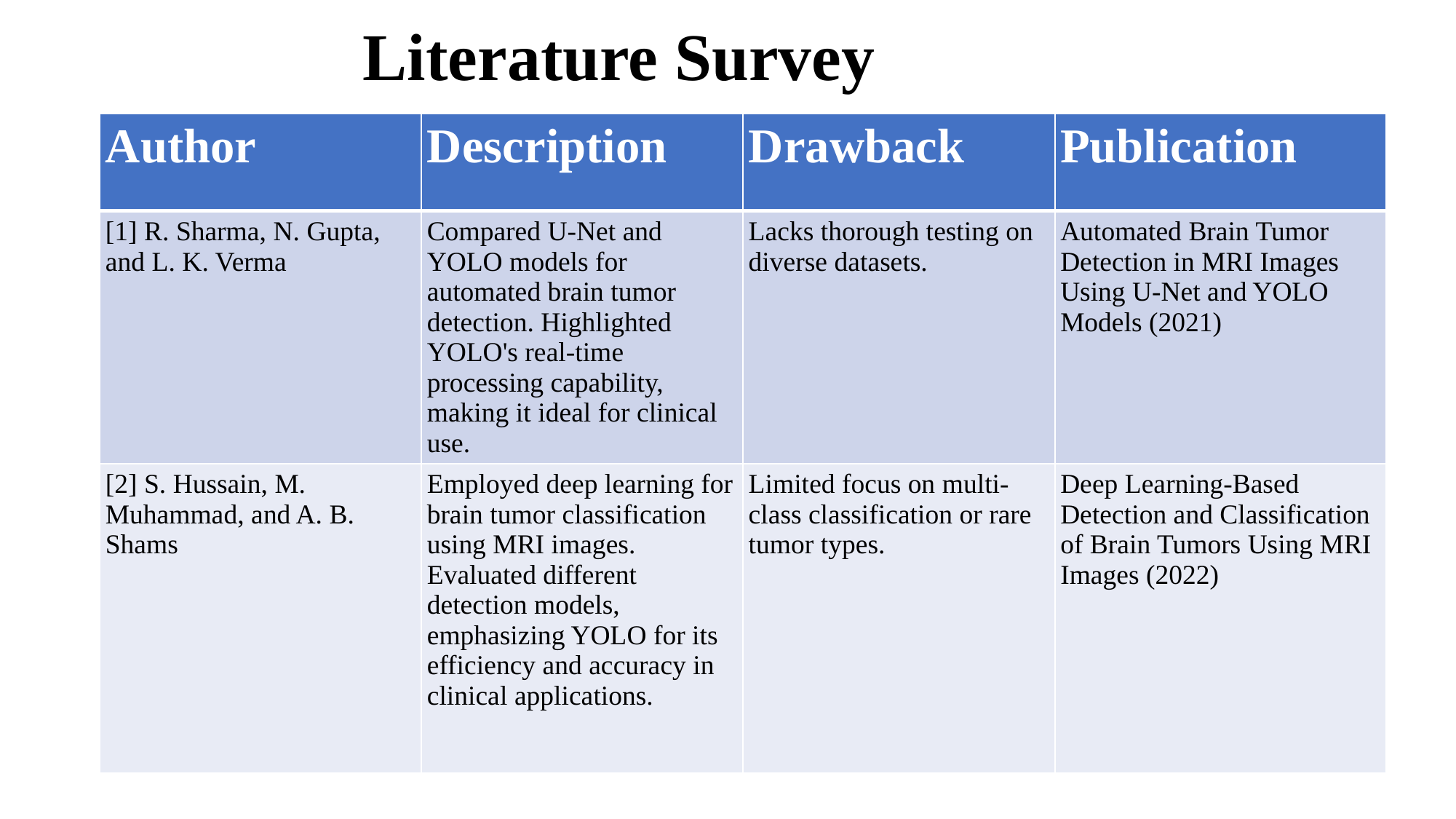

# Literature Survey
| Author | Description | Drawback | Publication |
| --- | --- | --- | --- |
| [1] R. Sharma, N. Gupta, and L. K. Verma | Compared U-Net and YOLO models for automated brain tumor detection. Highlighted YOLO's real-time processing capability, making it ideal for clinical use. | Lacks thorough testing on diverse datasets. | Automated Brain Tumor Detection in MRI Images Using U-Net and YOLO Models (2021) |
| [2] S. Hussain, M. Muhammad, and A. B. Shams | Employed deep learning for brain tumor classification using MRI images. Evaluated different detection models, emphasizing YOLO for its efficiency and accuracy in clinical applications. | Limited focus on multi-class classification or rare tumor types. | Deep Learning-Based Detection and Classification of Brain Tumors Using MRI Images (2022) |
5